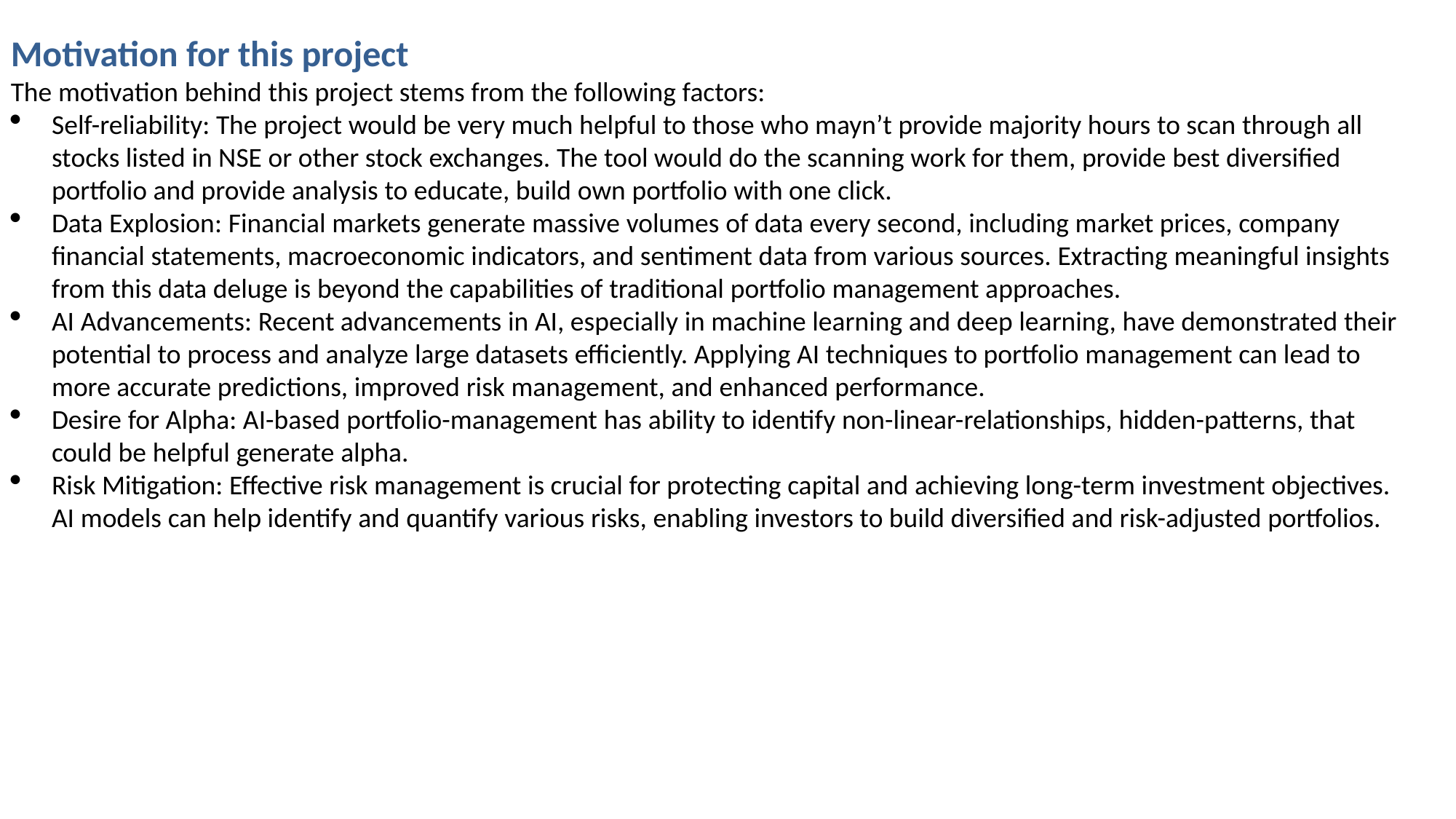

Motivation for this project
The motivation behind this project stems from the following factors:
Self-reliability: The project would be very much helpful to those who mayn’t provide majority hours to scan through all stocks listed in NSE or other stock exchanges. The tool would do the scanning work for them, provide best diversified portfolio and provide analysis to educate, build own portfolio with one click.
Data Explosion: Financial markets generate massive volumes of data every second, including market prices, company financial statements, macroeconomic indicators, and sentiment data from various sources. Extracting meaningful insights from this data deluge is beyond the capabilities of traditional portfolio management approaches.
AI Advancements: Recent advancements in AI, especially in machine learning and deep learning, have demonstrated their potential to process and analyze large datasets efficiently. Applying AI techniques to portfolio management can lead to more accurate predictions, improved risk management, and enhanced performance.
Desire for Alpha: AI-based portfolio-management has ability to identify non-linear-relationships, hidden-patterns, that could be helpful generate alpha.
Risk Mitigation: Effective risk management is crucial for protecting capital and achieving long-term investment objectives. AI models can help identify and quantify various risks, enabling investors to build diversified and risk-adjusted portfolios.